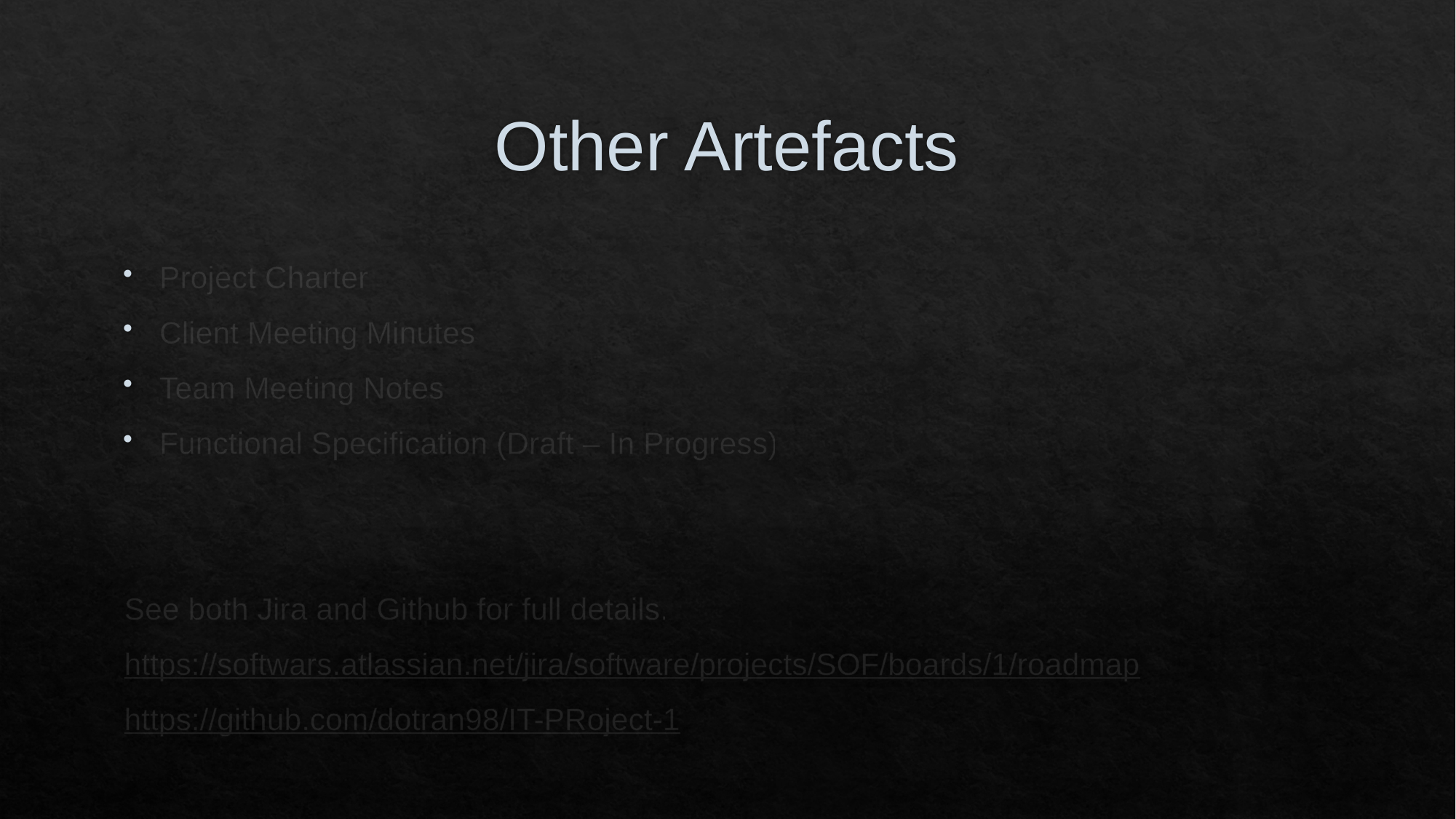

# Other Artefacts
Project Charter
Client Meeting Minutes
Team Meeting Notes
Functional Specification (Draft – In Progress)

See both Jira and Github for full details.
https://softwars.atlassian.net/jira/software/projects/SOF/boards/1/roadmap
https://github.com/dotran98/IT-PRoject-1